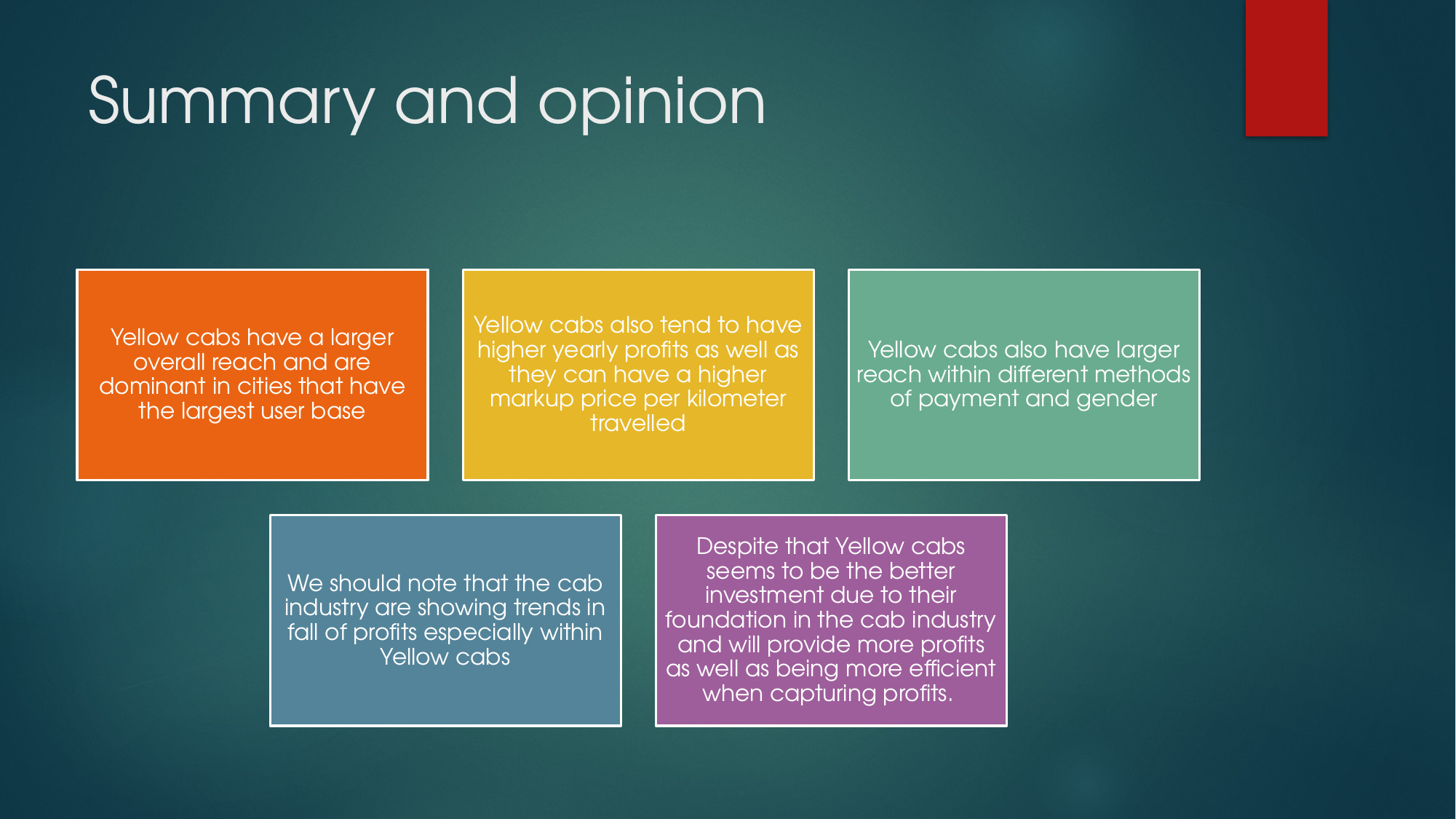

# Summary and opinion
Yellow cabs have a larger overall reach and are dominant in cities that have the largest user base
Yellow cabs also tend to have higher yearly profits as well as they can have a higher markup price per kilometer travelled
Yellow cabs also have larger reach within different methods of payment and gender
We should note that the cab industry are showing trends in fall of profits especially within Yellow cabs
Despite that Yellow cabs seems to be the better investment due to their foundation in the cab industry and will provide more profits as well as being more efficient when capturing profits.